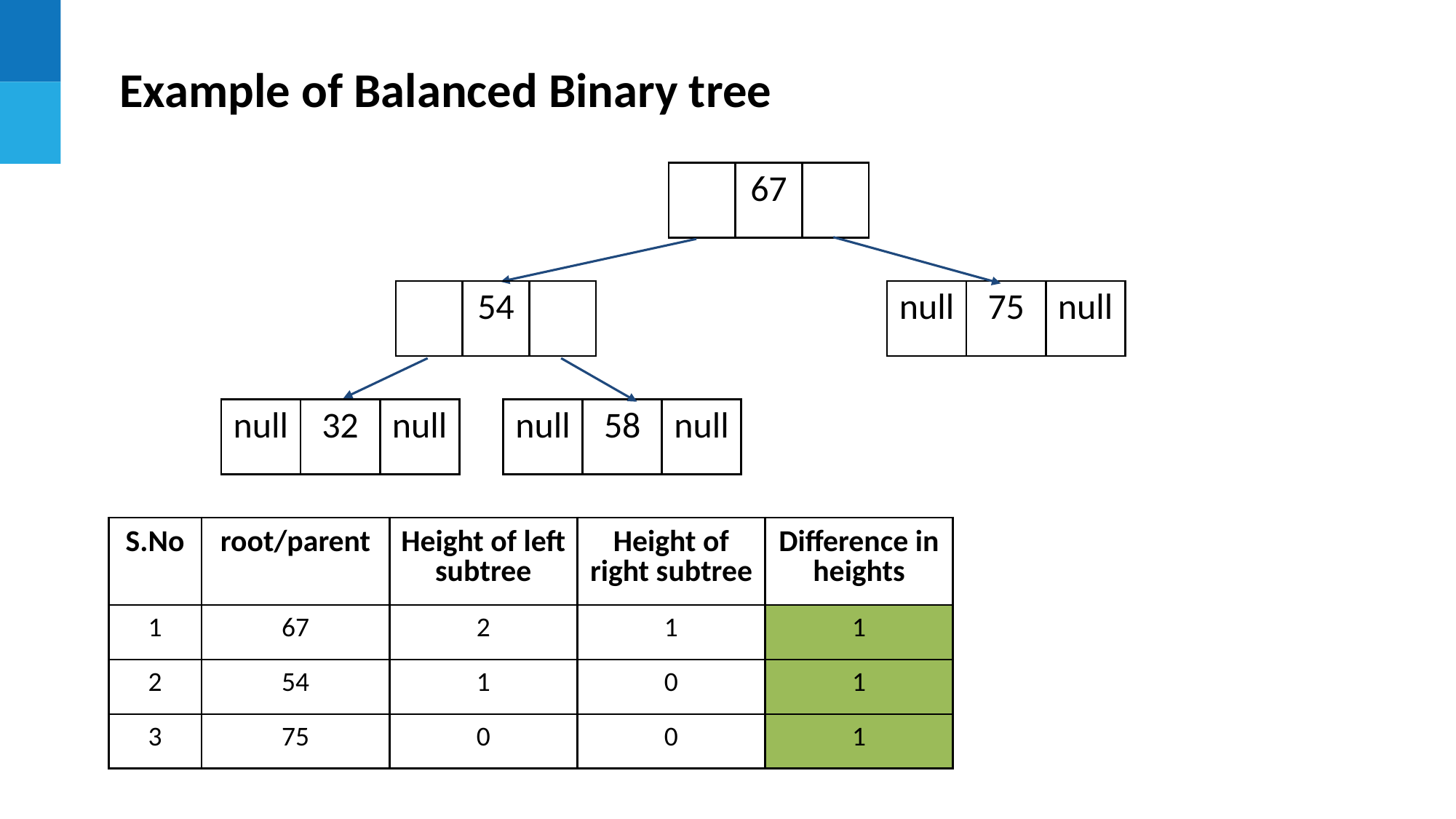

Example of Balanced Binary tree
|  | 67 |  |
| --- | --- | --- |
|  | 54 |  |
| --- | --- | --- |
| null | 75 | null |
| --- | --- | --- |
| null | 32 | null |
| --- | --- | --- |
| null | 58 | null |
| --- | --- | --- |
| S.No | root/parent | Height of left subtree | Height of right subtree | Difference in heights |
| --- | --- | --- | --- | --- |
| 1 | 67 | 2 | 1 | 1 |
| 2 | 54 | 1 | 0 | 1 |
| 3 | 75 | 0 | 0 | 1 |